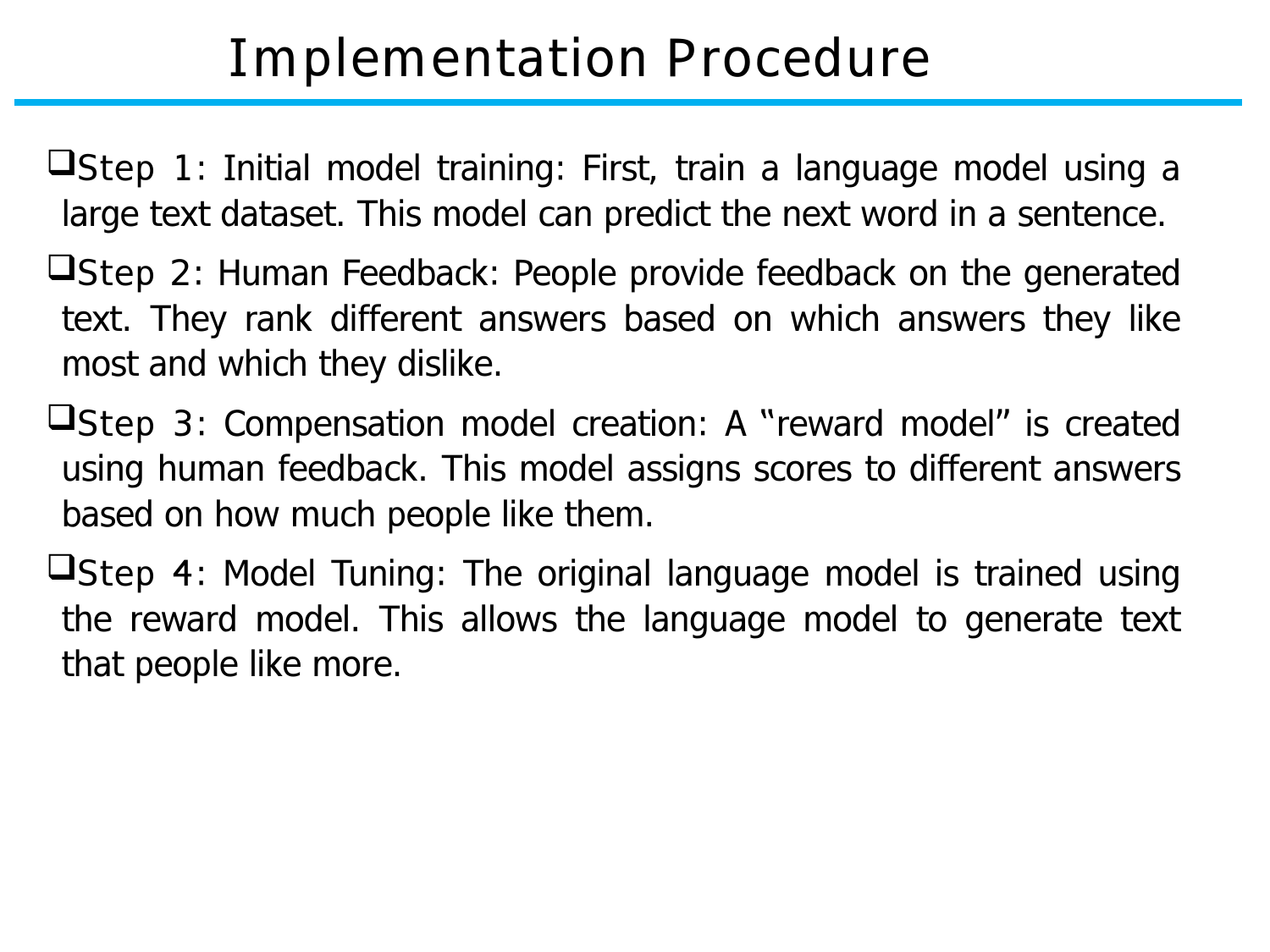

# Implementation Procedure

Step 1: Initial model training: First, train a language model using a large text dataset. This model can predict the next word in a sentence.
Step 2: Human Feedback: People provide feedback on the generated text. They rank different answers based on which answers they like most and which they dislike.
Step 3: Compensation model creation: A “reward model” is created using human feedback. This model assigns scores to different answers based on how much people like them.
Step 4: Model Tuning: The original language model is trained using the reward model. This allows the language model to generate text that people like more.